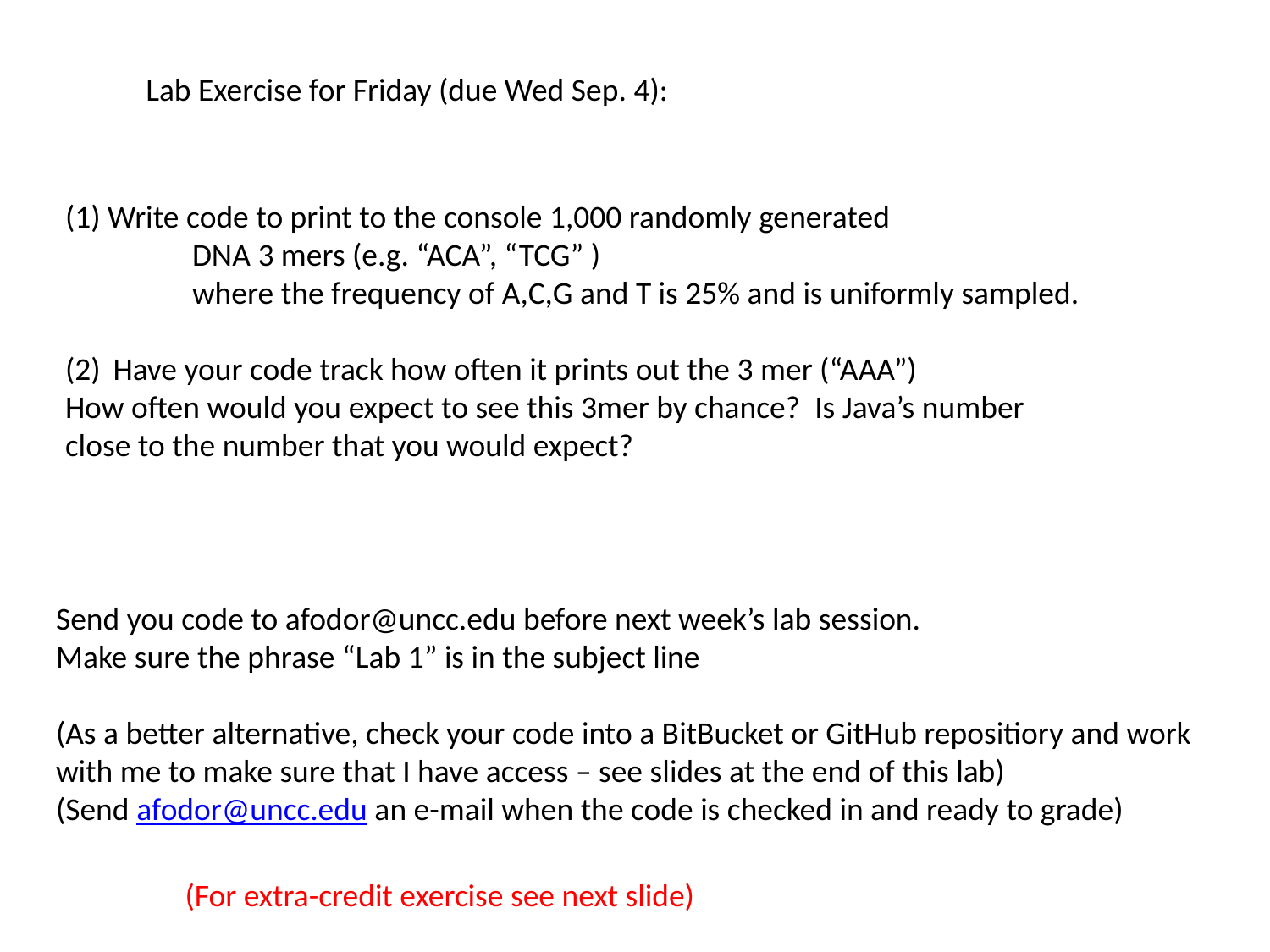

Lab Exercise for Friday (due Wed Sep. 4):

(1) Write code to print to the console 1,000 randomly generated
	DNA 3 mers (e.g. “ACA”, “TCG” )
	where the frequency of A,C,G and T is 25% and is uniformly sampled.

Have your code track how often it prints out the 3 mer (“AAA”)
How often would you expect to see this 3mer by chance?  Is Java’s number
close to the number that you would expect?
Send you code to afodor@uncc.edu before next week’s lab session.
Make sure the phrase “Lab 1” is in the subject line

(As a better alternative, check your code into a BitBucket or GitHub repositiory and work
with me to make sure that I have access – see slides at the end of this lab)
(Send afodor@uncc.edu an e-mail when the code is checked in and ready to grade)

(For extra-credit exercise see next slide)